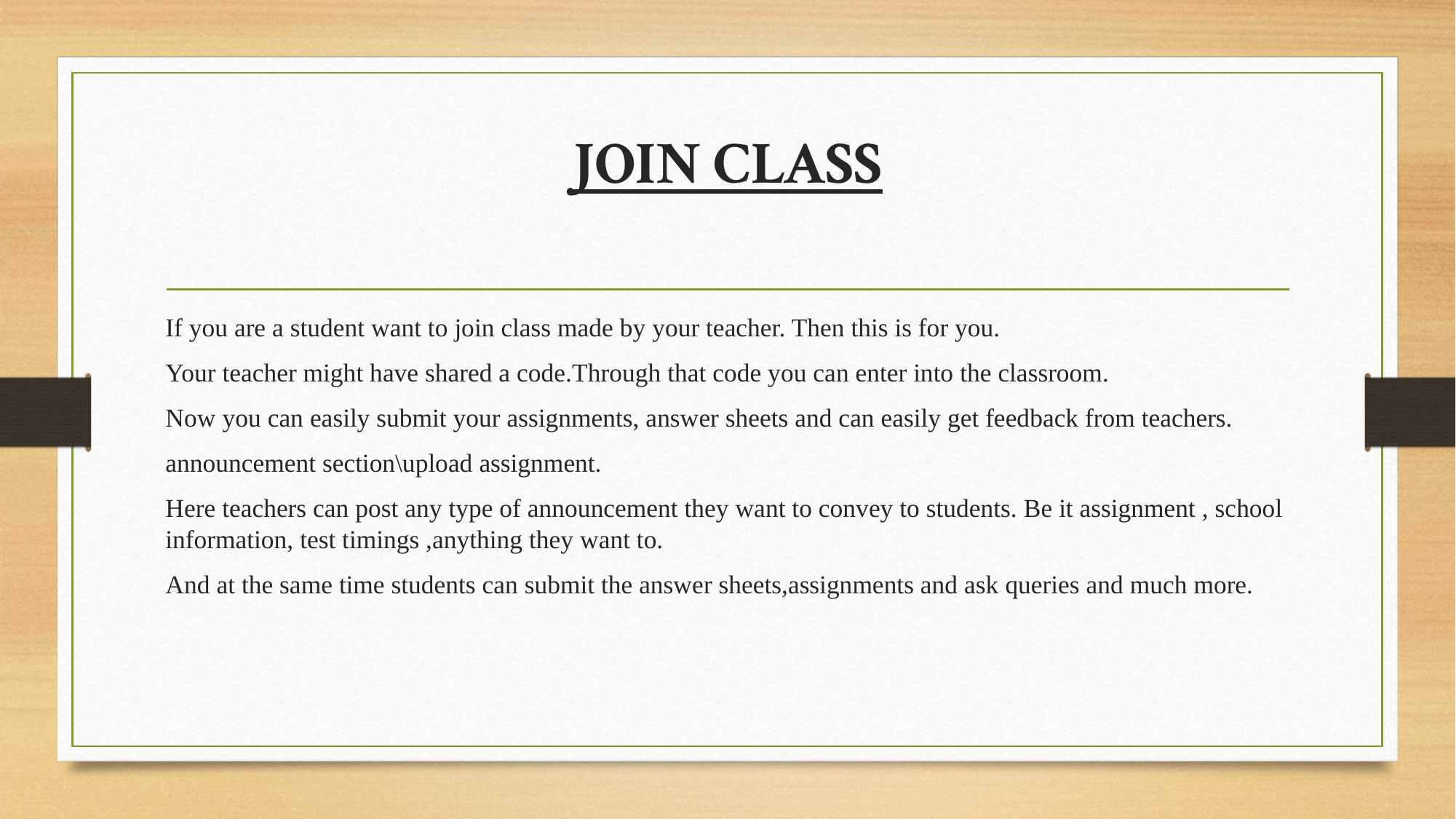

# JOIN CLASS
If you are a student want to join class made by your teacher. Then this is for you.
Your teacher might have shared a code.Through that code you can enter into the classroom.
Now you can easily submit your assignments, answer sheets and can easily get feedback from teachers.
announcement section\upload assignment.
Here teachers can post any type of announcement they want to convey to students. Be it assignment , school information, test timings ,anything they want to.
And at the same time students can submit the answer sheets,assignments and ask queries and much more.